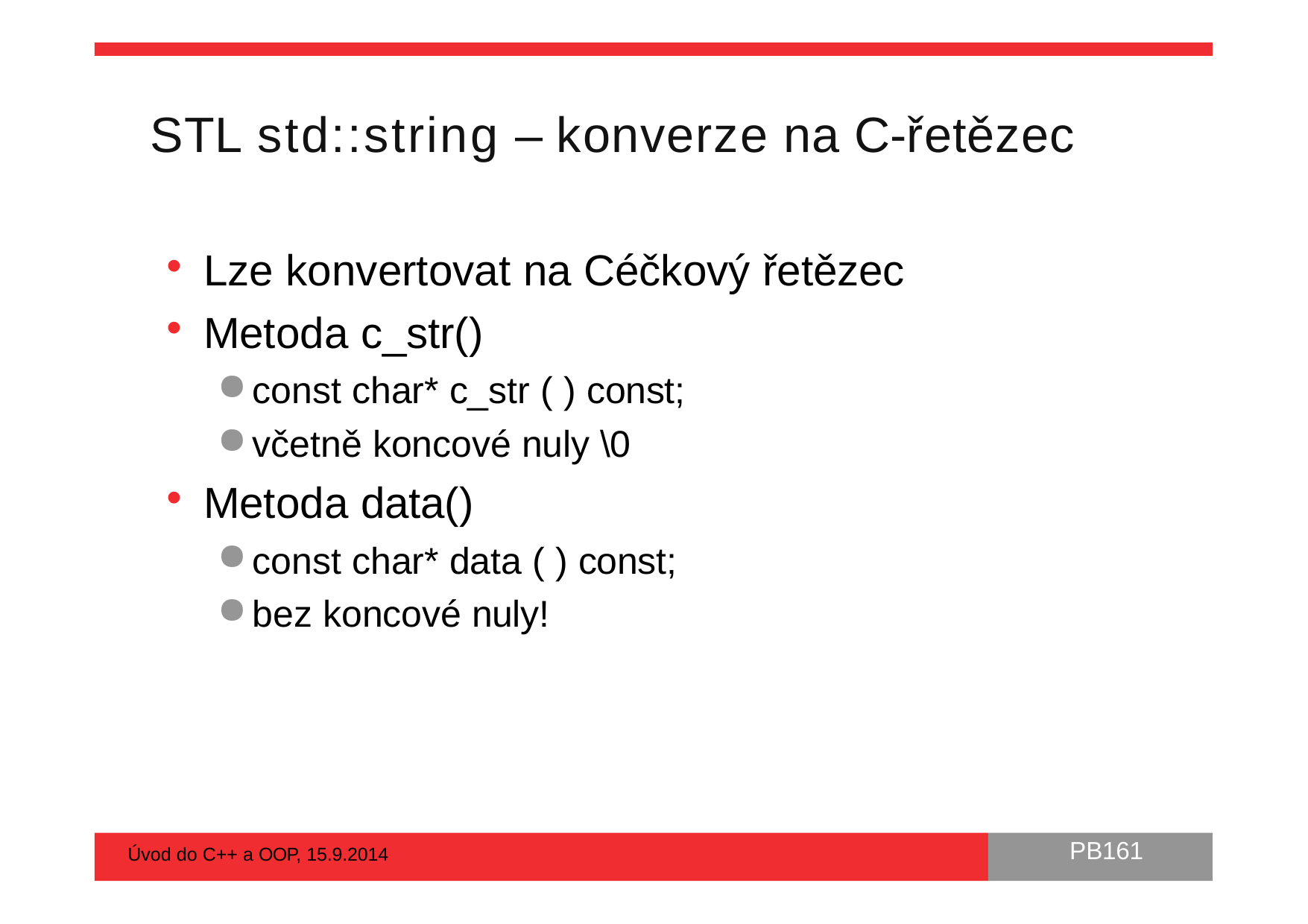

# STL std::string – konverze na C-řetězec
Lze konvertovat na Céčkový řetězec
Metoda c_str()
const char* c_str ( ) const;
včetně koncové nuly \0
Metoda data()
const char* data ( ) const;
bez koncové nuly!
PB161
Úvod do C++ a OOP, 15.9.2014